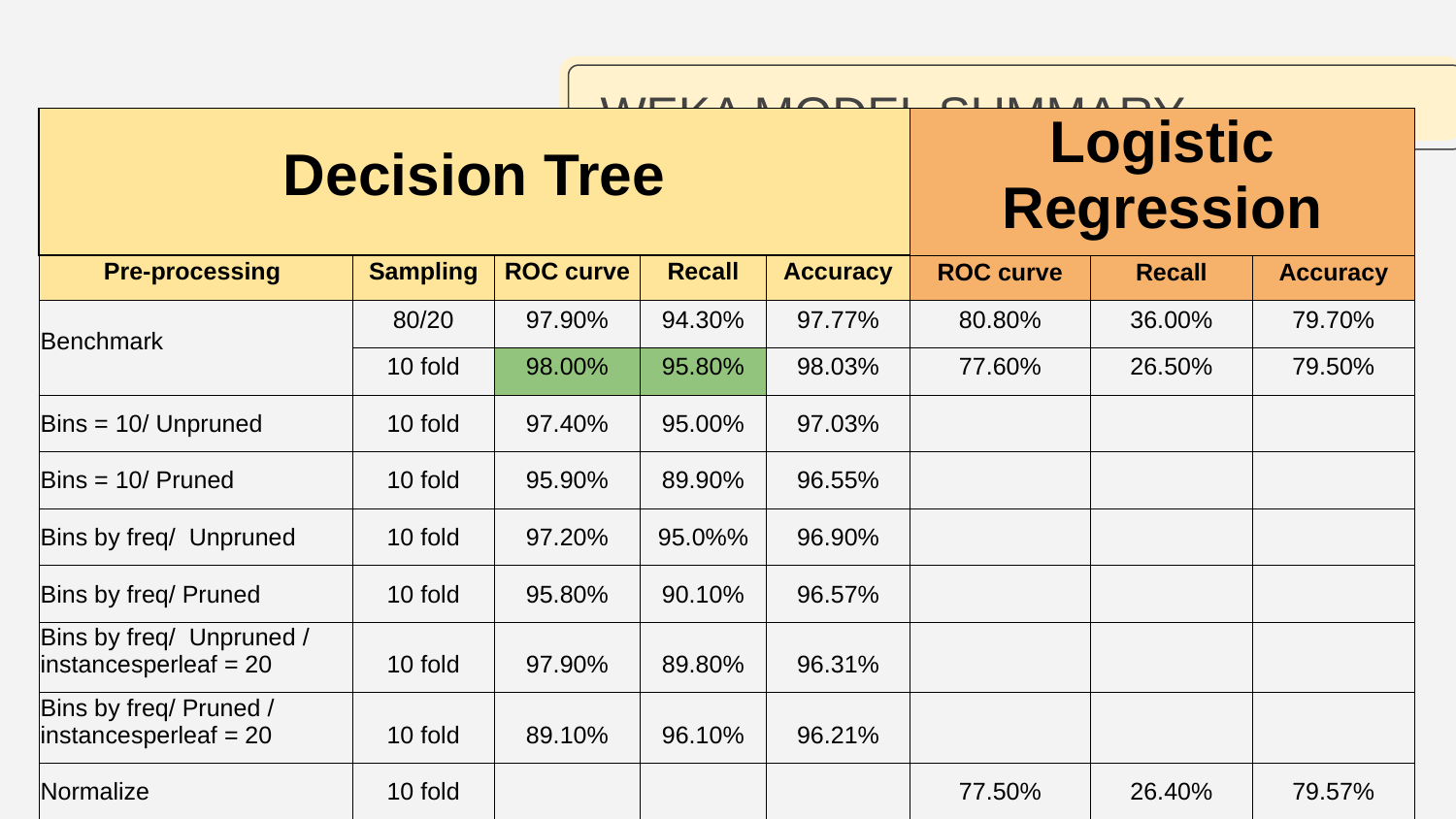

WEKA MODEL SUMMARY
| Decision Tree |  |  |  |  | Logistic Regression |  |  |
| --- | --- | --- | --- | --- | --- | --- | --- |
| Pre-processing | Sampling | ROC curve | Recall | Accuracy | ROC curve | Recall | Accuracy |
| Benchmark | 80/20 | 97.90% | 94.30% | 97.77% | 80.80% | 36.00% | 79.70% |
|  | 10 fold | 98.00% | 95.80% | 98.03% | 77.60% | 26.50% | 79.50% |
| Bins = 10/ Unpruned | 10 fold | 97.40% | 95.00% | 97.03% |  |  |  |
| Bins = 10/ Pruned | 10 fold | 95.90% | 89.90% | 96.55% |  |  |  |
| Bins by freq/ Unpruned | 10 fold | 97.20% | 95.0%% | 96.90% |  |  |  |
| Bins by freq/ Pruned | 10 fold | 95.80% | 90.10% | 96.57% |  |  |  |
| Bins by freq/ Unpruned / instancesperleaf = 20 | 10 fold | 97.90% | 89.80% | 96.31% |  |  |  |
| Bins by freq/ Pruned / instancesperleaf = 20 | 10 fold | 89.10% | 96.10% | 96.21% |  |  |  |
| Normalize | 10 fold |  |  |  | 77.50% | 26.40% | 79.57% |